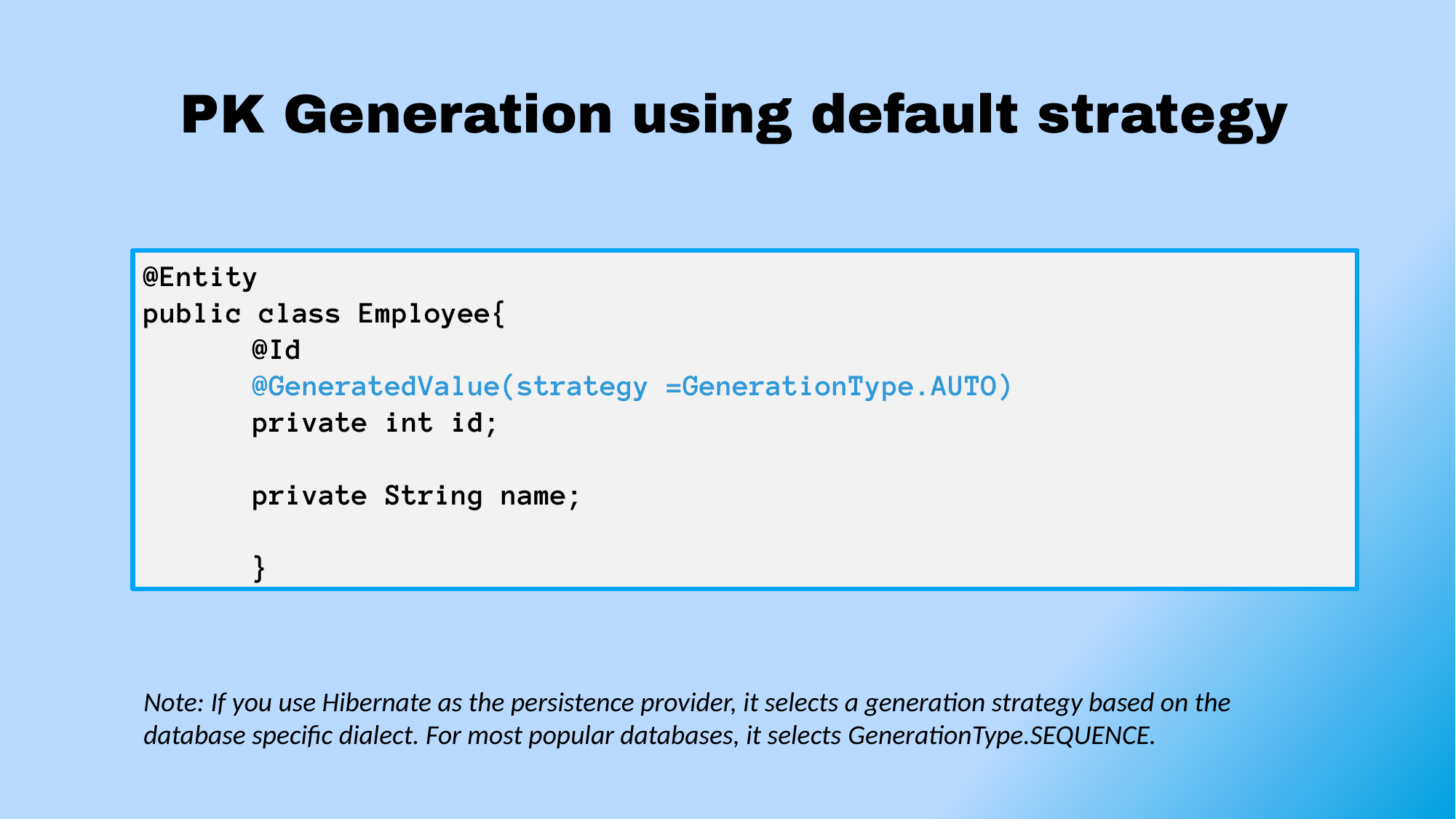

# PK Generation using default strategy
@Entity
public class Employee{
	@Id
	@GeneratedValue(strategy =GenerationType.AUTO)
	private int id;

	private String name;

	}
Note: If you use Hibernate as the persistence provider, it selects a generation strategy based on the database specific dialect. For most popular databases, it selects GenerationType.SEQUENCE.